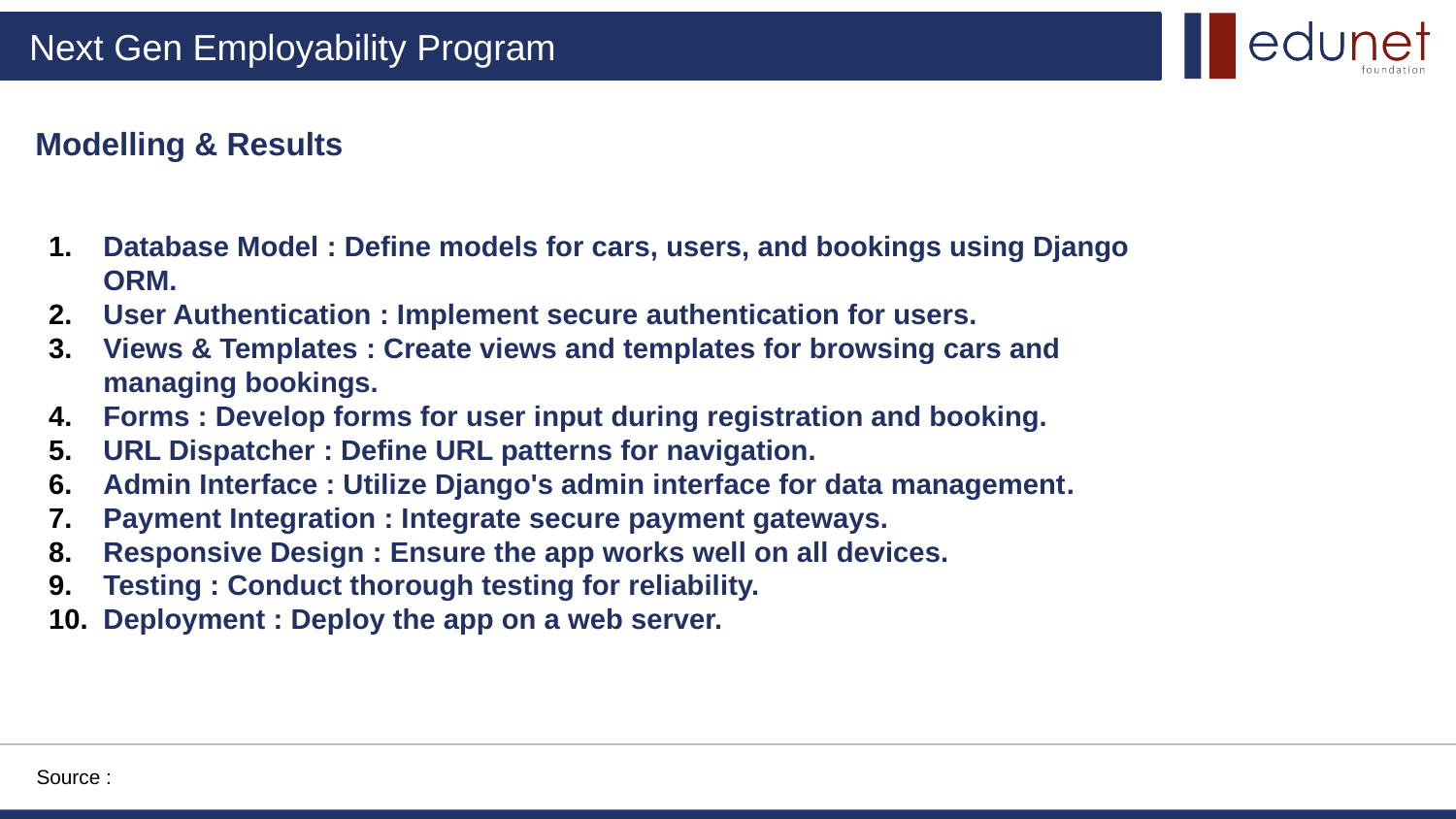

Modelling & Results
Database Model : Define models for cars, users, and bookings using Django ORM.
User Authentication : Implement secure authentication for users.
Views & Templates : Create views and templates for browsing cars and managing bookings.
Forms : Develop forms for user input during registration and booking.
URL Dispatcher : Define URL patterns for navigation.
Admin Interface : Utilize Django's admin interface for data management.
Payment Integration : Integrate secure payment gateways.
Responsive Design : Ensure the app works well on all devices.
Testing : Conduct thorough testing for reliability.
Deployment : Deploy the app on a web server.
Source :